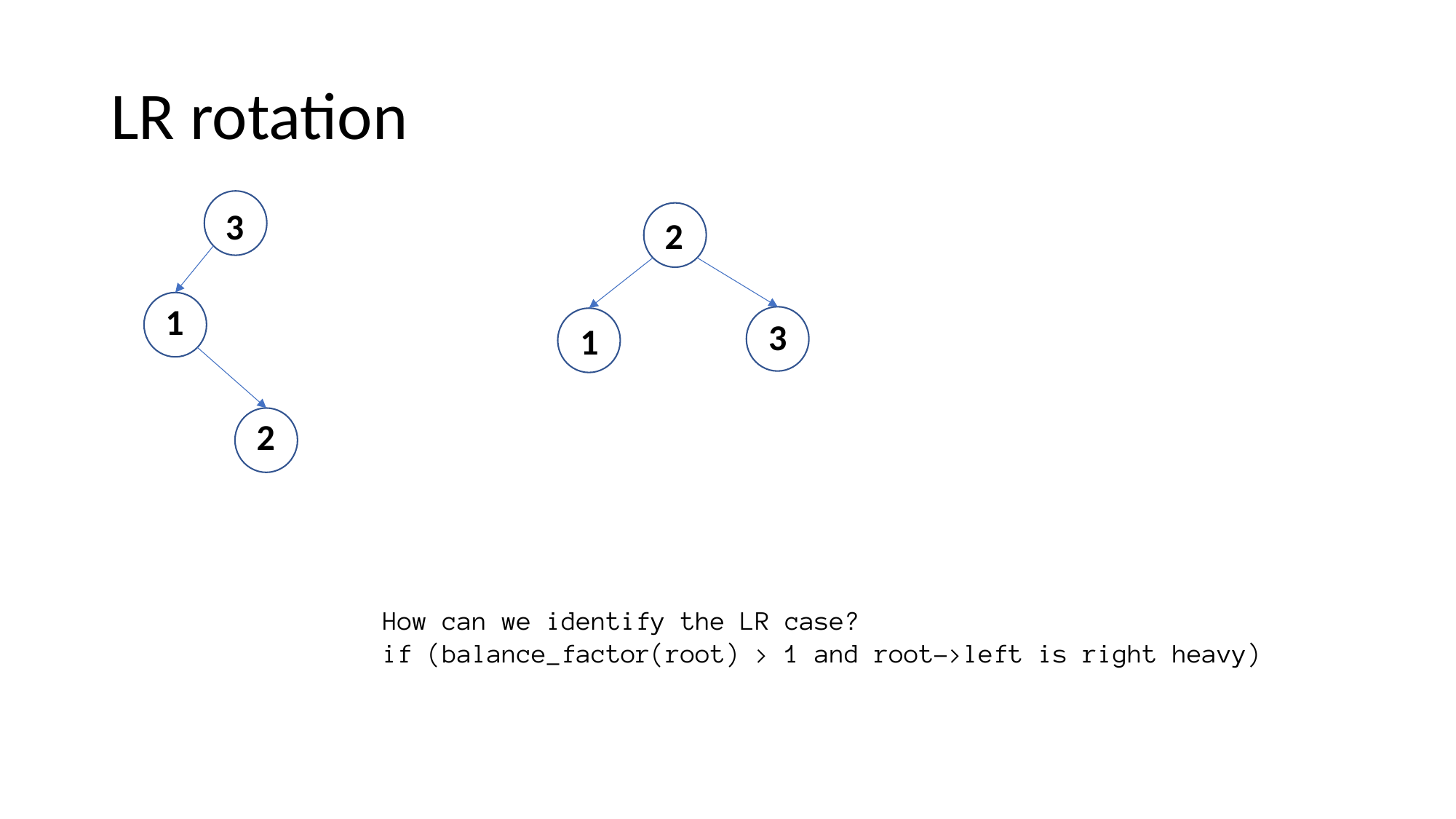

# LR rotation

3

2

1

3
1
`
2
How can we identify the LR case?
if (balance_factor(root) > 1 and root->left is right heavy)